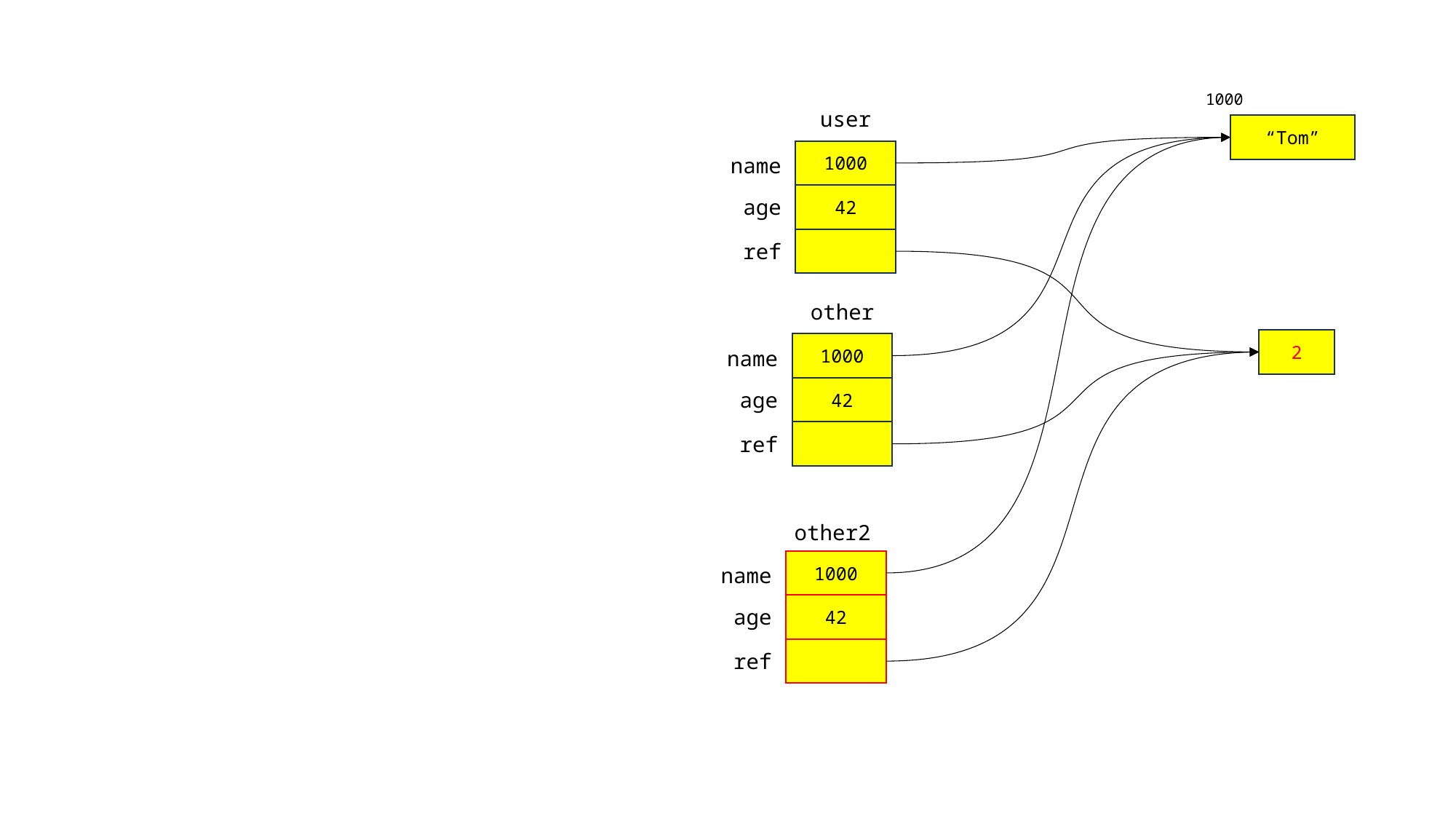

1000
user
“Tom”
1000
name
42
age

ref
other
2
1000
name
42
age

ref
other2
1000
name
42
age

ref